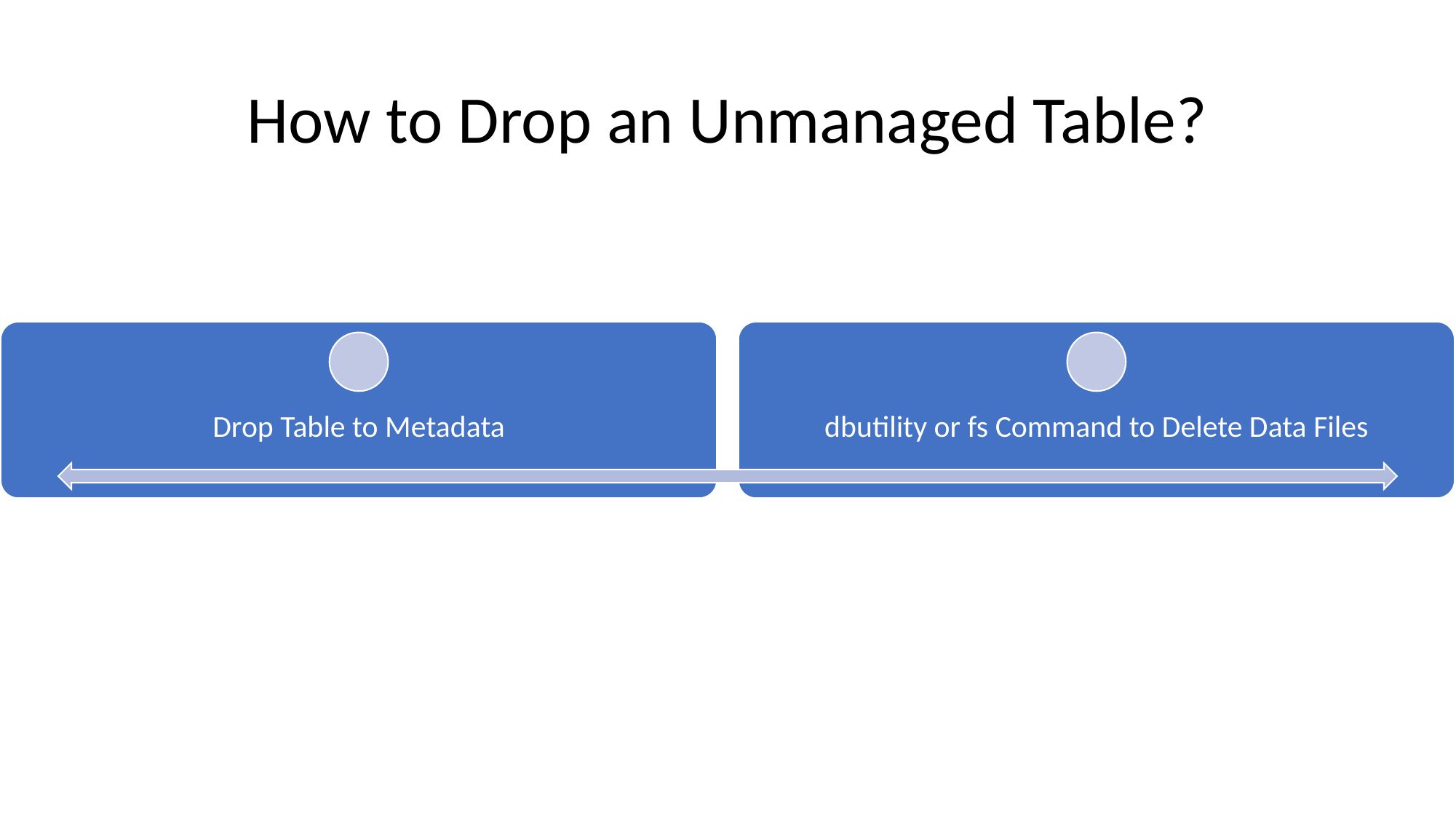

# How to Drop an Unmanaged Table?
Drop Table to Metadata
dbutility or fs Command to Delete Data Files